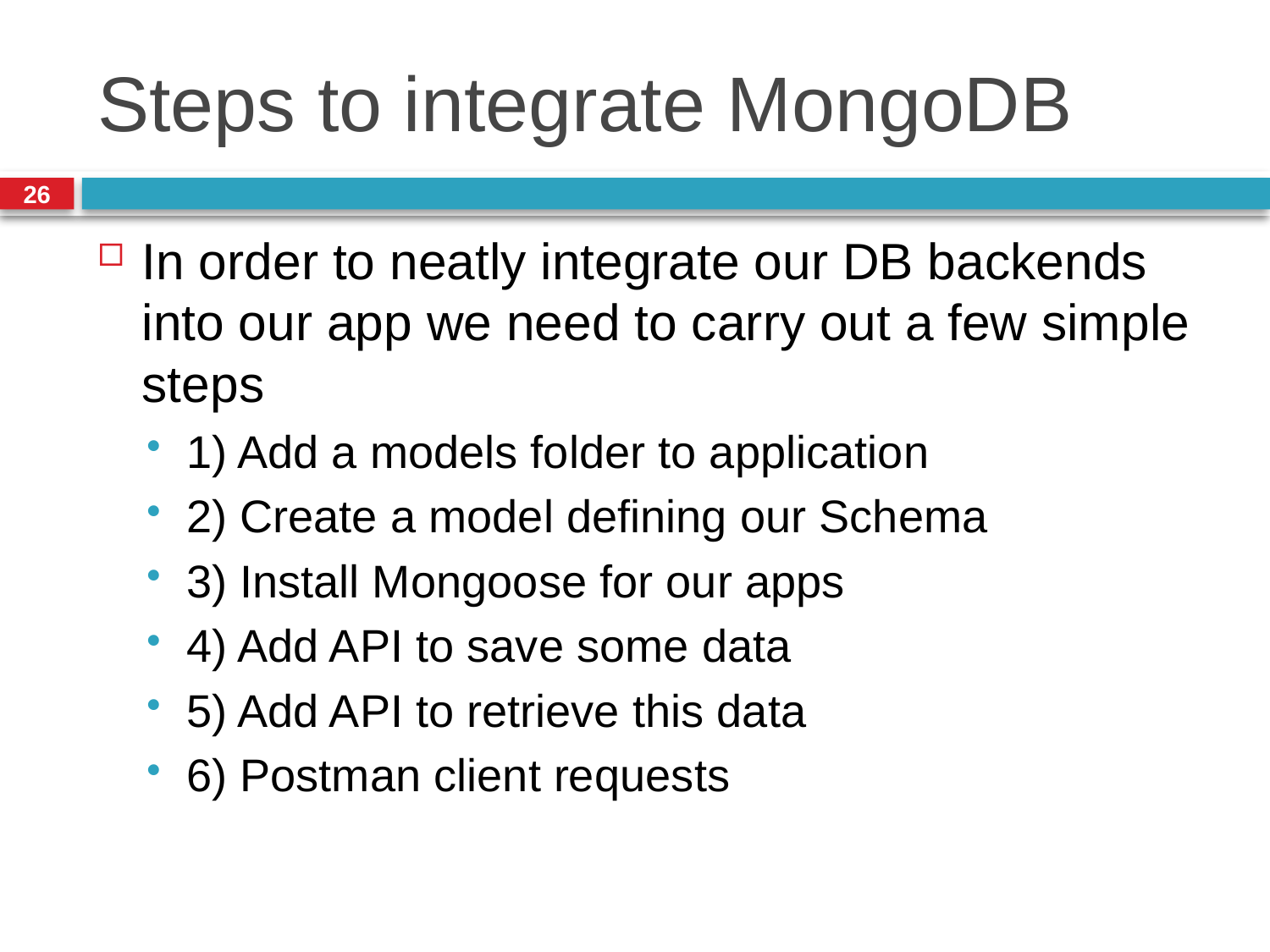

# Steps to integrate MongoDB
26
In order to neatly integrate our DB backends into our app we need to carry out a few simple steps
1) Add a models folder to application
2) Create a model defining our Schema
3) Install Mongoose for our apps
4) Add API to save some data
5) Add API to retrieve this data
6) Postman client requests